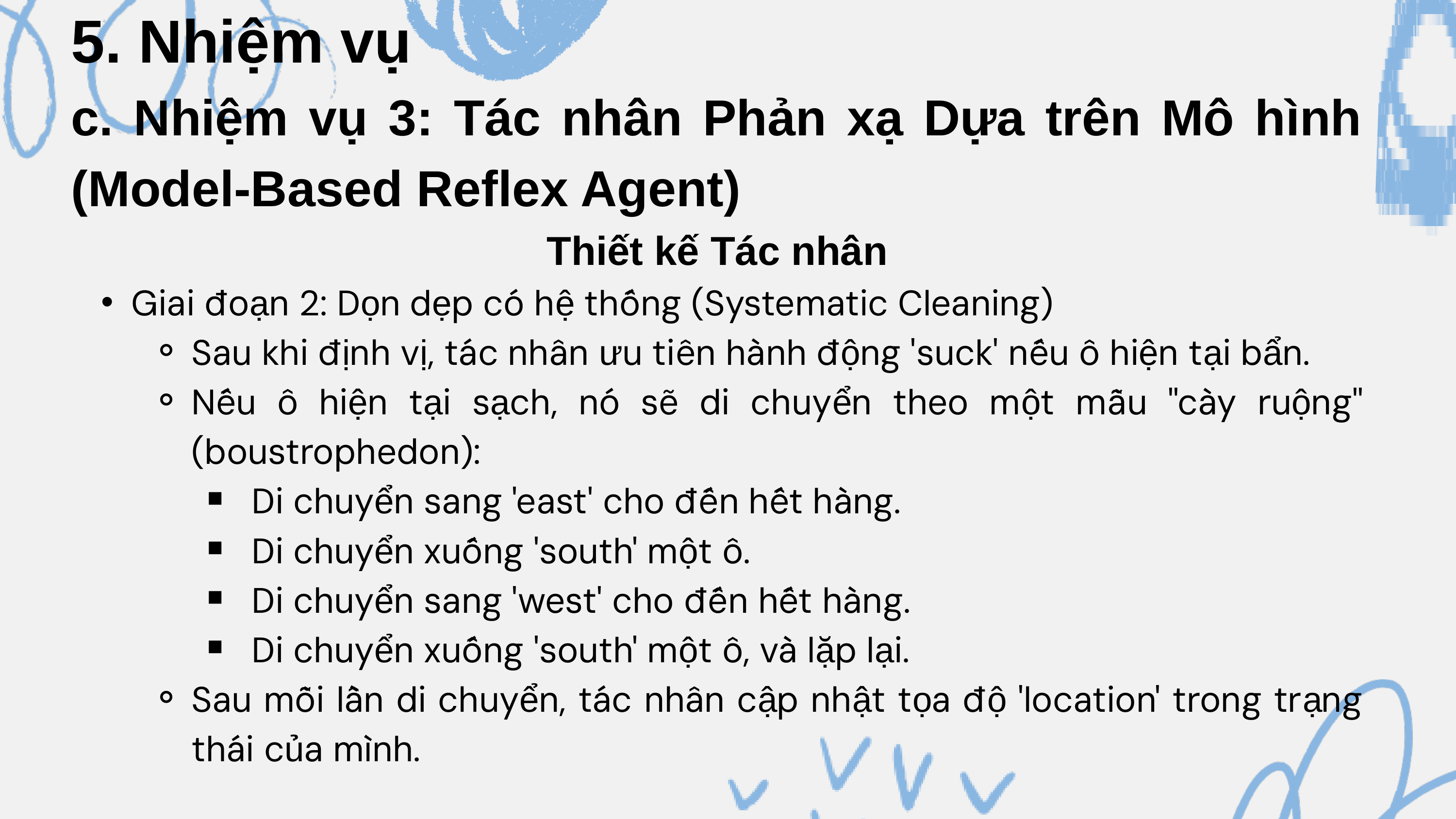

5. Nhiệm vụ
c. Nhiệm vụ 3: Tác nhân Phản xạ Dựa trên Mô hình (Model-Based Reflex Agent)
Thiết kế Tác nhân
Giai đoạn 2: Dọn dẹp có hệ thống (Systematic Cleaning)
Sau khi định vị, tác nhân ưu tiên hành động 'suck' nếu ô hiện tại bẩn.
Nếu ô hiện tại sạch, nó sẽ di chuyển theo một mẫu "cày ruộng" (boustrophedon):
Di chuyển sang 'east' cho đến hết hàng.
Di chuyển xuống 'south' một ô.
Di chuyển sang 'west' cho đến hết hàng.
Di chuyển xuống 'south' một ô, và lặp lại.
Sau mỗi lần di chuyển, tác nhân cập nhật tọa độ 'location' trong trạng thái của mình.